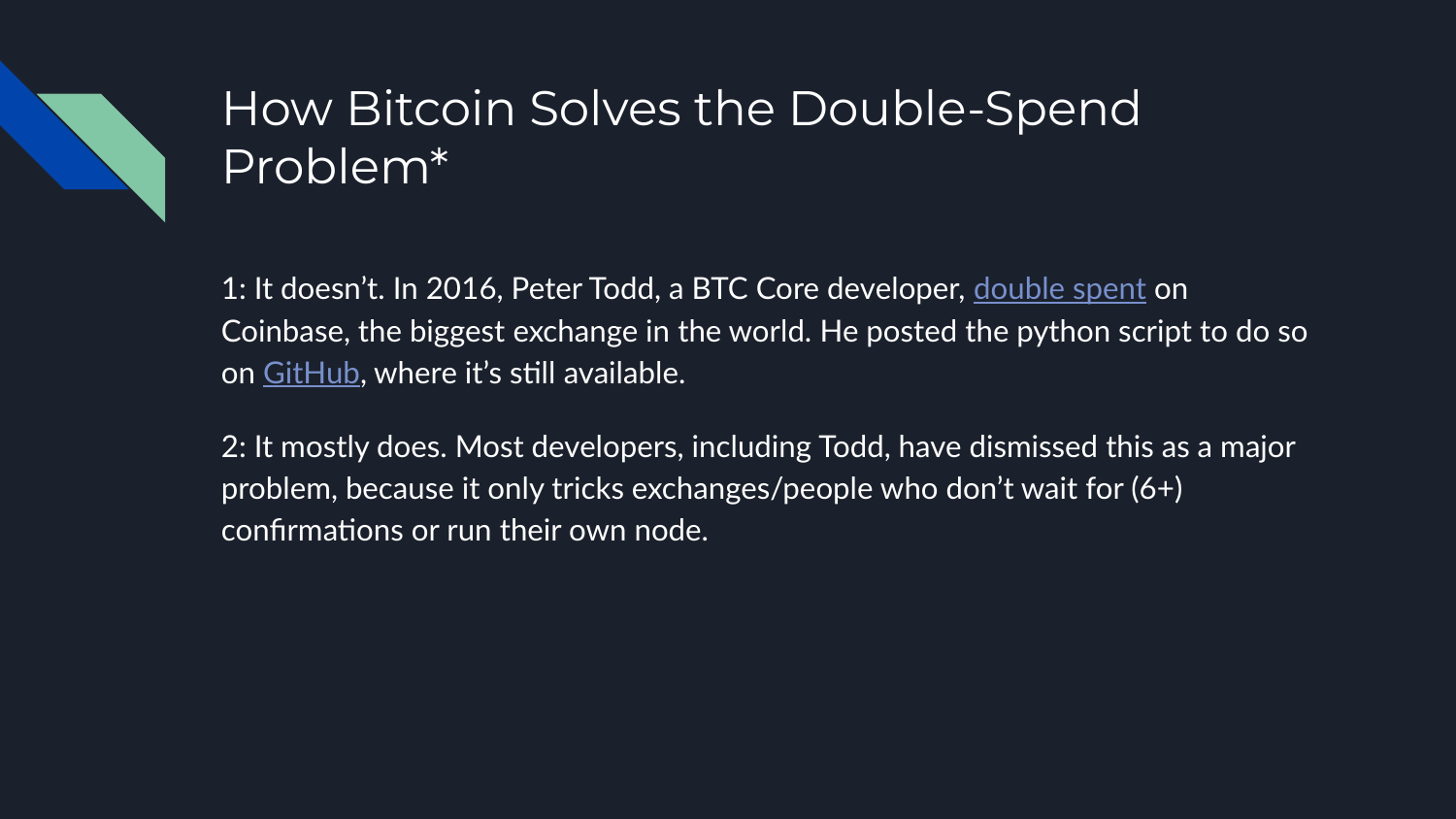

# How Bitcoin Solves the Double-Spend Problem*
1: It doesn’t. In 2016, Peter Todd, a BTC Core developer, double spent on Coinbase, the biggest exchange in the world. He posted the python script to do so on GitHub, where it’s still available.
2: It mostly does. Most developers, including Todd, have dismissed this as a major problem, because it only tricks exchanges/people who don’t wait for (6+) confirmations or run their own node.